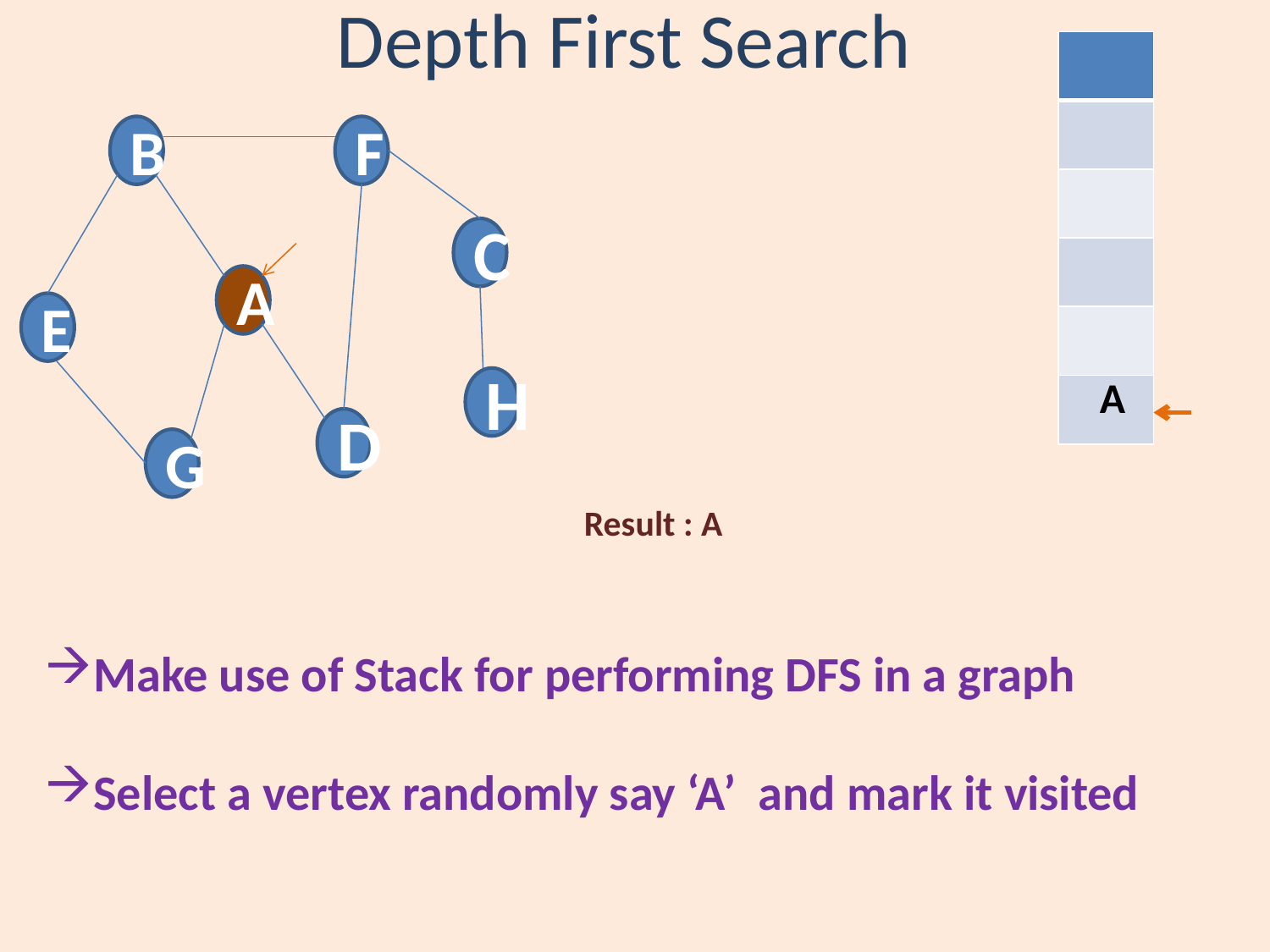

# Depth First Search
|  |
| --- |
|  |
|  |
|  |
|  |
| A |
B
F
C
A
E
H
D
G
Result : A
Make use of Stack for performing DFS in a graph
Select a vertex randomly say ‘A’  and mark it visited